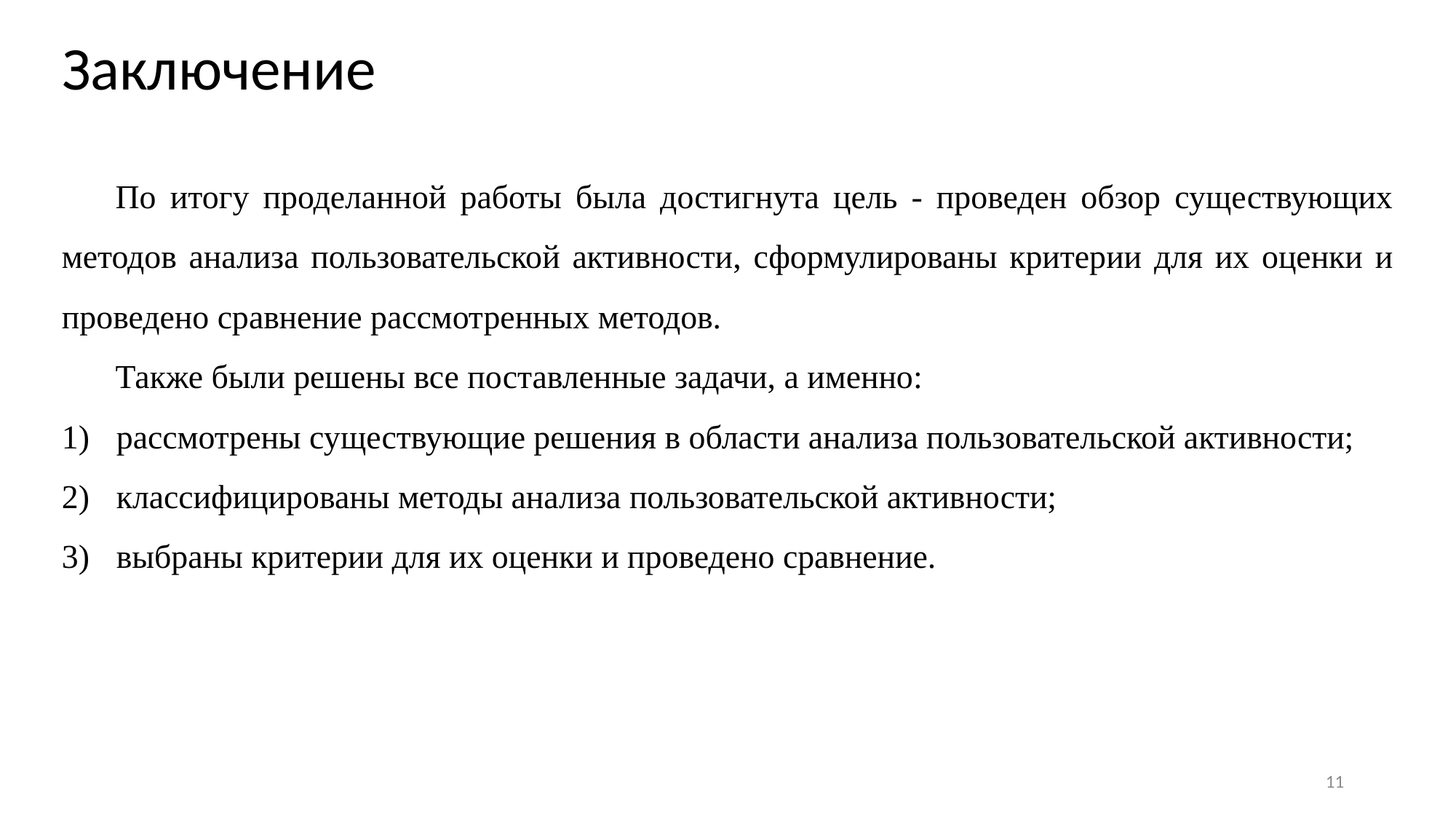

# Заключение
По итогу проделанной работы была достигнута цель - проведен обзор существующих методов анализа пользовательской активности, сформулированы критерии для их оценки и проведено сравнение рассмотренных методов.
Также были решены все поставленные задачи, а именно:
рассмотрены существующие решения в области анализа пользовательской активности;
классифицированы методы анализа пользовательской активности;
выбраны критерии для их оценки и проведено сравнение.
11